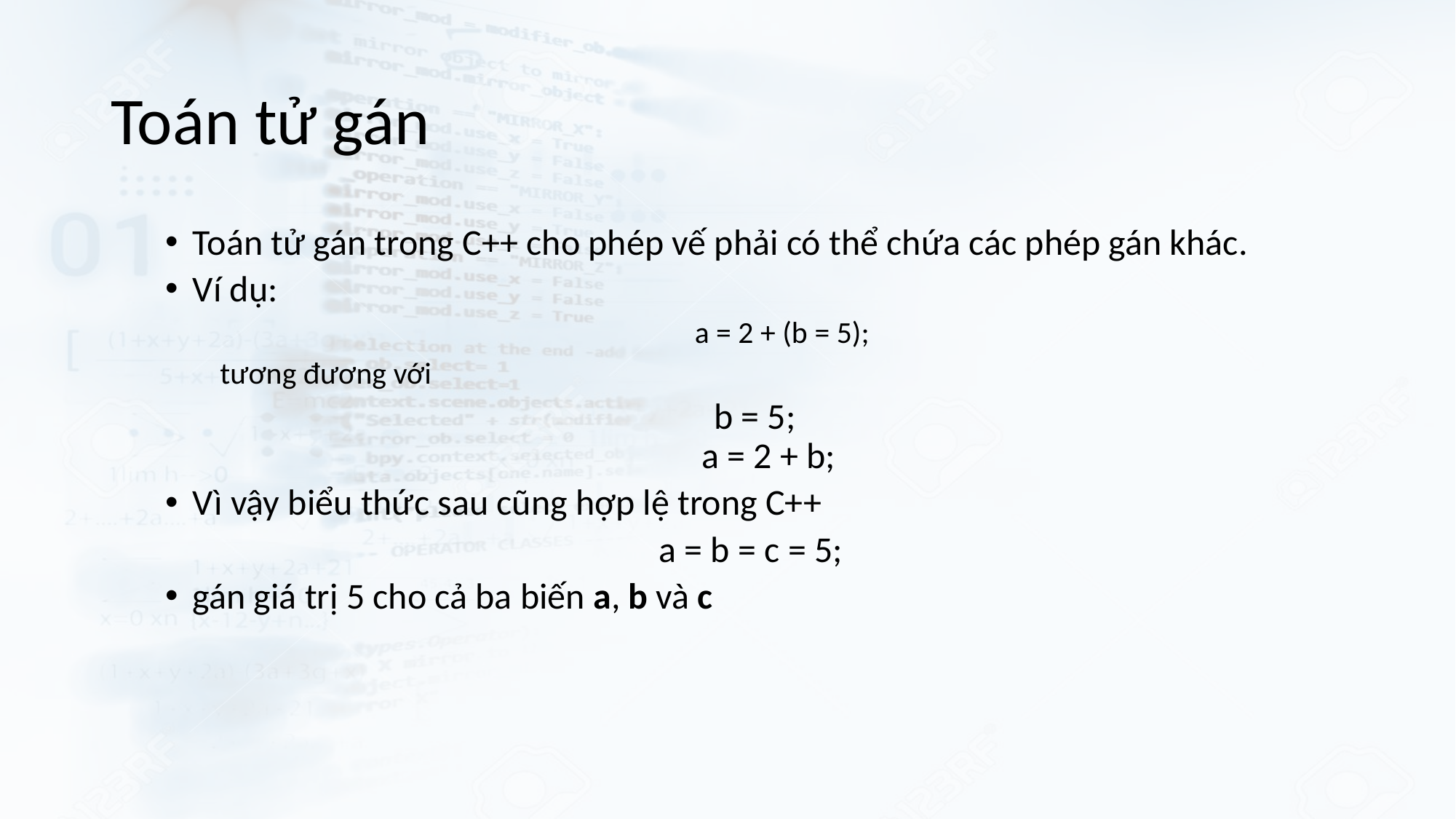

# Toán tử gán
Toán tử gán trong C++ cho phép vế phải có thể chứa các phép gán khác.
Ví dụ:
a = 2 + (b = 5);
tương đương với
b = 5;
a = 2 + b;
Vì vậy biểu thức sau cũng hợp lệ trong C++
a = b = c = 5;
gán giá trị 5 cho cả ba biến a, b và c